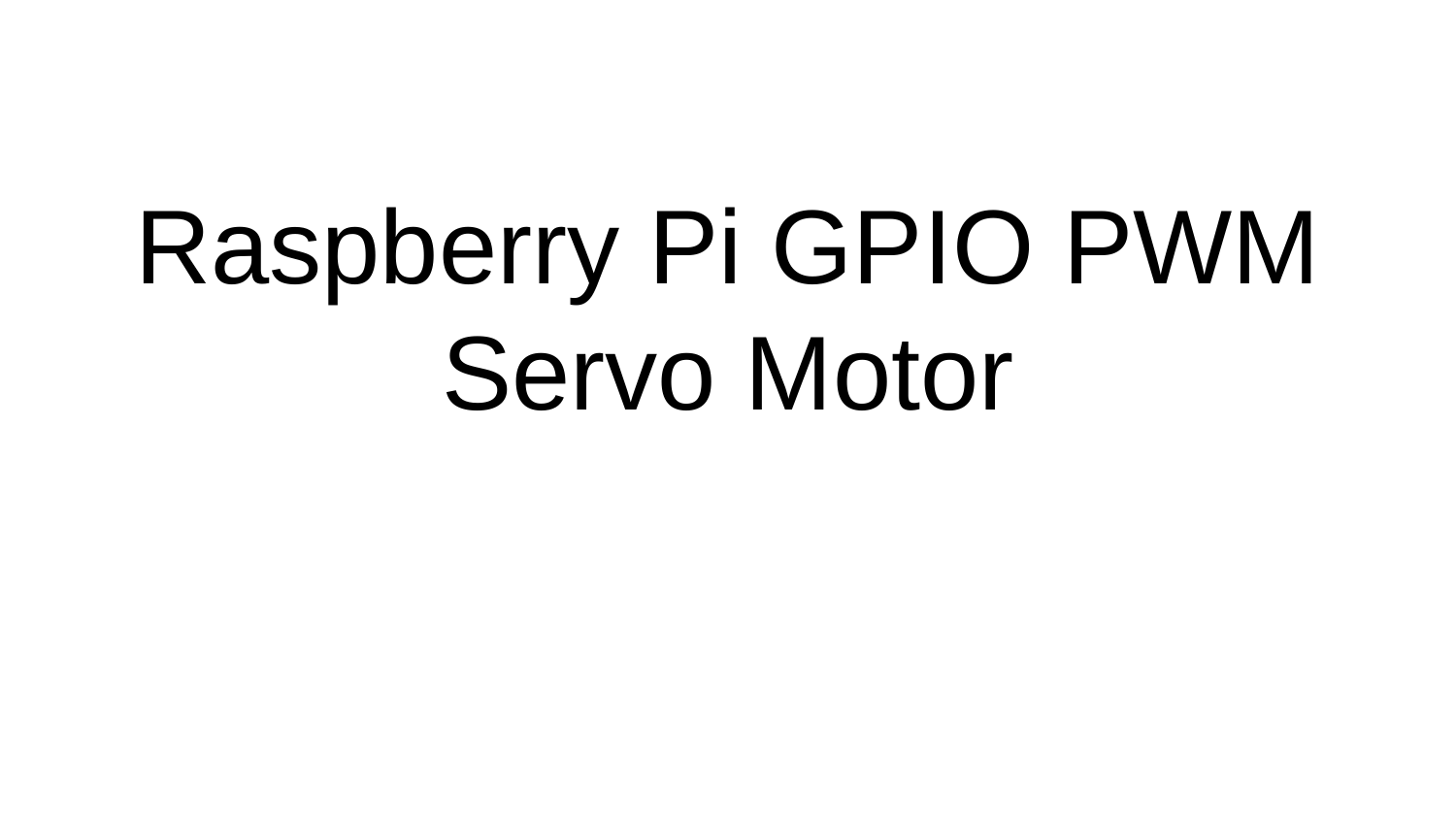

# Raspberry Pi GPIO PWM
Servo Motor